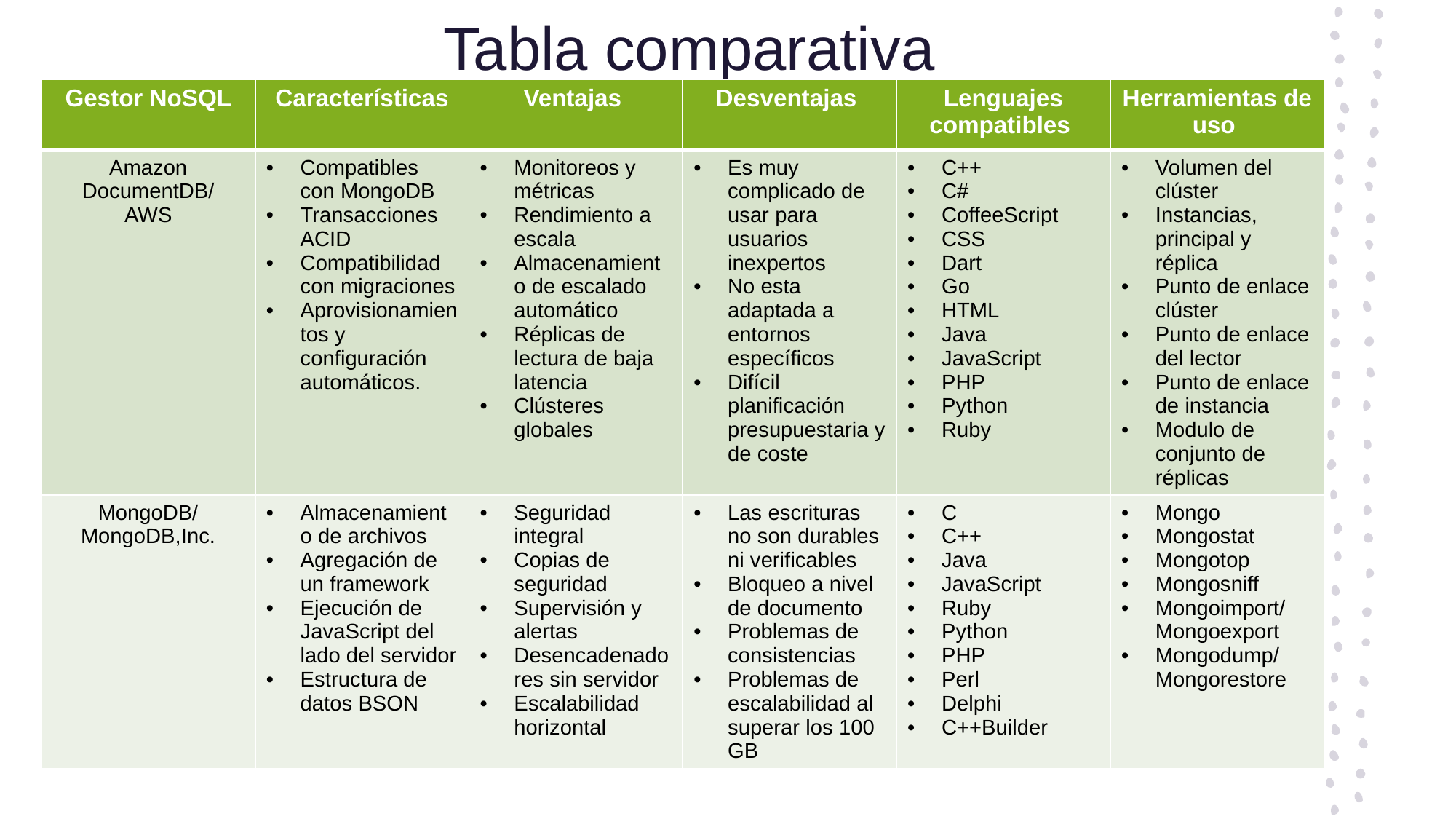

# Tabla comparativa
| Gestor NoSQL | Características | Ventajas | Desventajas | Lenguajes compatibles | Herramientas de uso |
| --- | --- | --- | --- | --- | --- |
| Amazon DocumentDB/ AWS | Compatibles con MongoDB Transacciones ACID Compatibilidad con migraciones Aprovisionamientos y configuración automáticos. | Monitoreos y métricas Rendimiento a escala Almacenamiento de escalado automático Réplicas de lectura de baja latencia Clústeres globales | Es muy complicado de usar para usuarios inexpertos No esta adaptada a entornos específicos Difícil planificación presupuestaria y de coste | C++ C# CoffeeScript CSS Dart Go HTML Java JavaScript PHP Python Ruby | Volumen del clúster Instancias, principal y réplica Punto de enlace clúster Punto de enlace del lector Punto de enlace de instancia Modulo de conjunto de réplicas |
| MongoDB/ MongoDB,Inc. | Almacenamiento de archivos Agregación de un framework Ejecución de JavaScript del lado del servidor Estructura de datos BSON | Seguridad integral Copias de seguridad Supervisión y alertas Desencadenadores sin servidor Escalabilidad horizontal | Las escrituras no son durables ni verificables Bloqueo a nivel de documento Problemas de consistencias Problemas de escalabilidad al superar los 100 GB | C C++ Java JavaScript Ruby Python PHP Perl Delphi C++Builder | Mongo Mongostat Mongotop Mongosniff Mongoimport/Mongoexport Mongodump/Mongorestore |